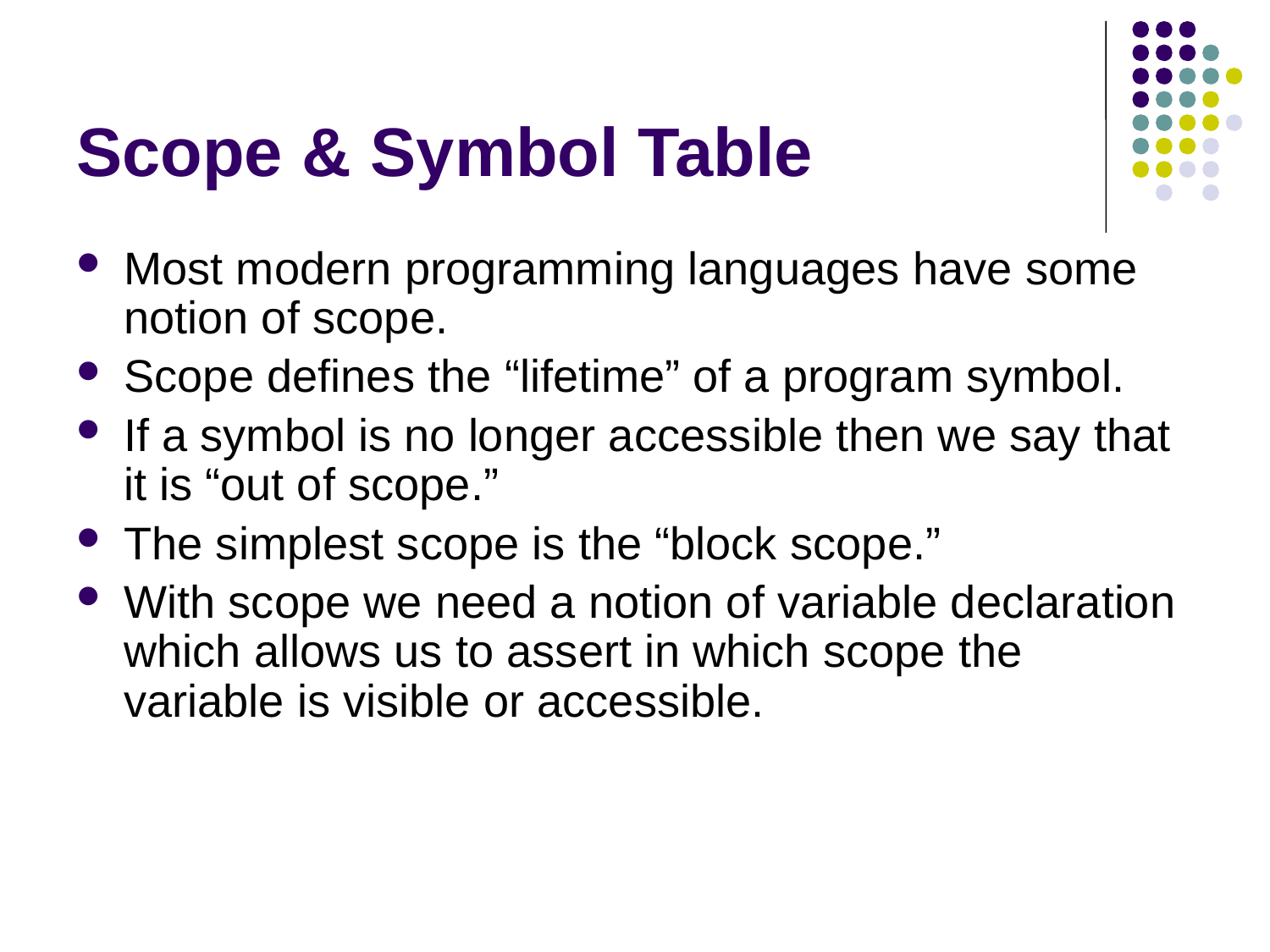

# Scope & Symbol Table
Most modern programming languages have some notion of scope.
Scope defines the “lifetime” of a program symbol.
If a symbol is no longer accessible then we say that it is “out of scope.”
The simplest scope is the “block scope.”
With scope we need a notion of variable declaration which allows us to assert in which scope the variable is visible or accessible.